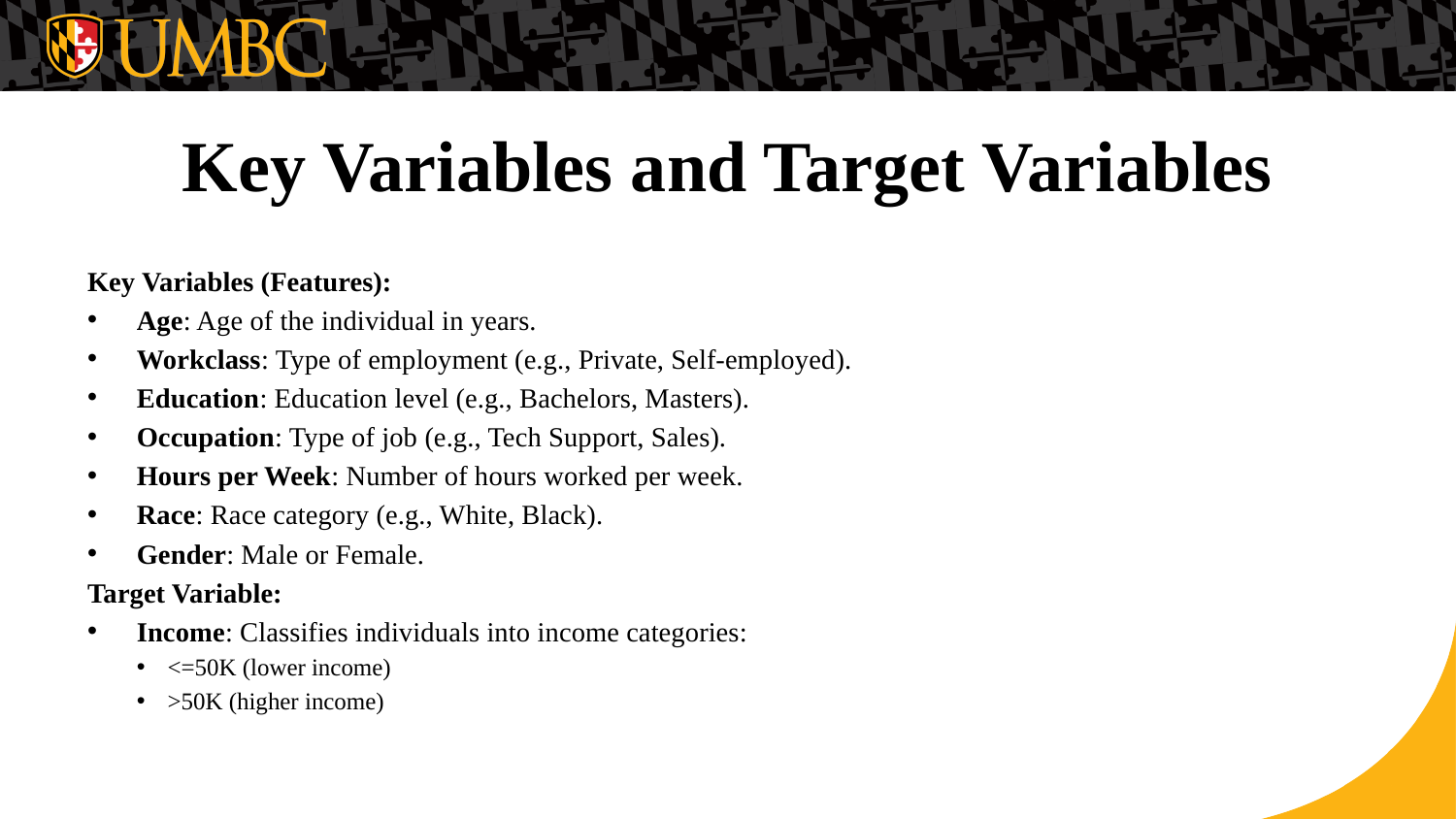

# Key Variables and Target Variables
Key Variables (Features):
Age: Age of the individual in years.
Workclass: Type of employment (e.g., Private, Self-employed).
Education: Education level (e.g., Bachelors, Masters).
Occupation: Type of job (e.g., Tech Support, Sales).
Hours per Week: Number of hours worked per week.
Race: Race category (e.g., White, Black).
Gender: Male or Female.
Target Variable:
Income: Classifies individuals into income categories:
<=50K (lower income)
>50K (higher income)